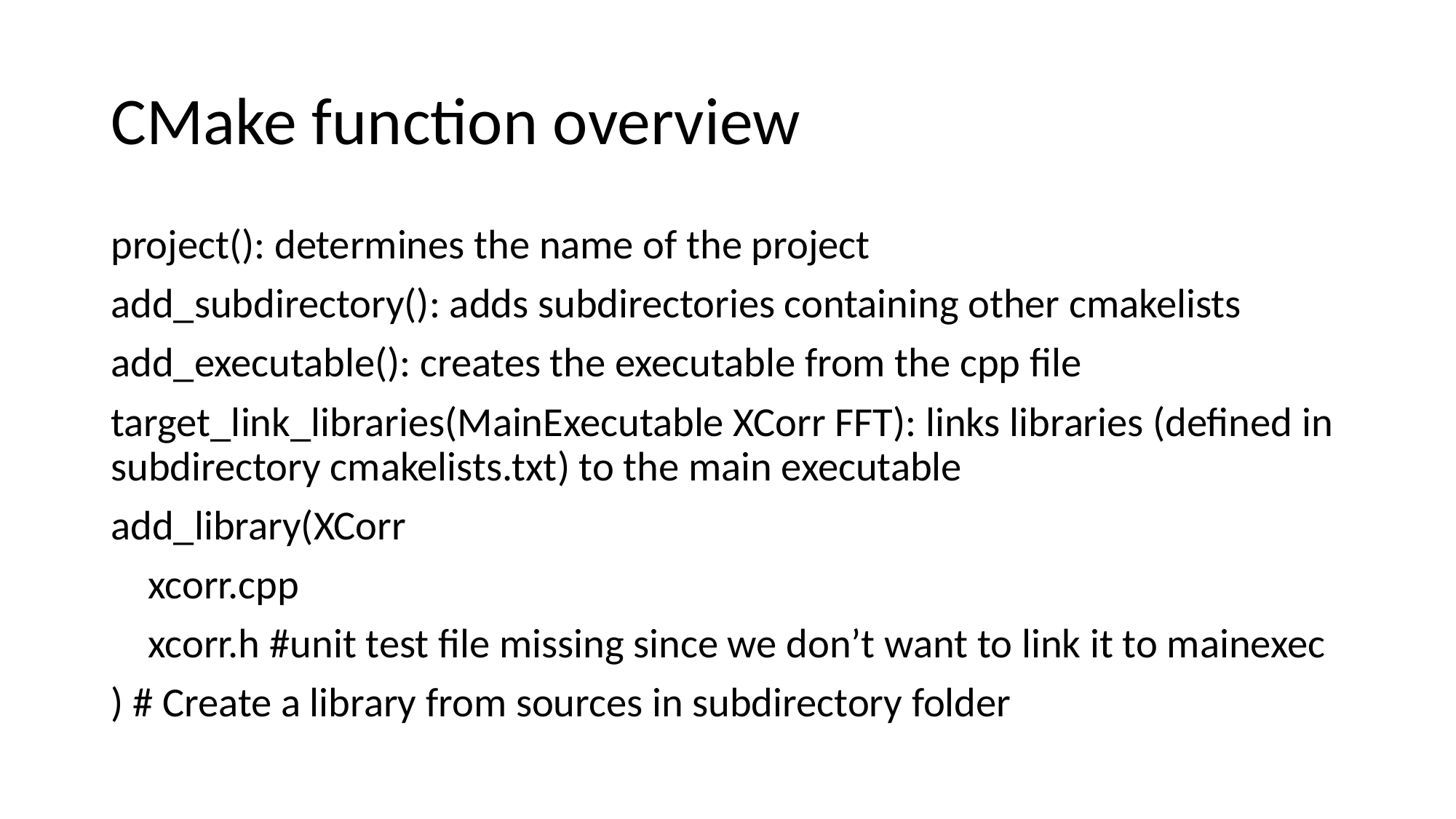

# CMake function overview
project(): determines the name of the project
add_subdirectory(): adds subdirectories containing other cmakelists
add_executable(): creates the executable from the cpp file
target_link_libraries(MainExecutable XCorr FFT): links libraries (defined in subdirectory cmakelists.txt) to the main executable
add_library(XCorr
    xcorr.cpp
    xcorr.h #unit test file missing since we don’t want to link it to mainexec
) # Create a library from sources in subdirectory folder